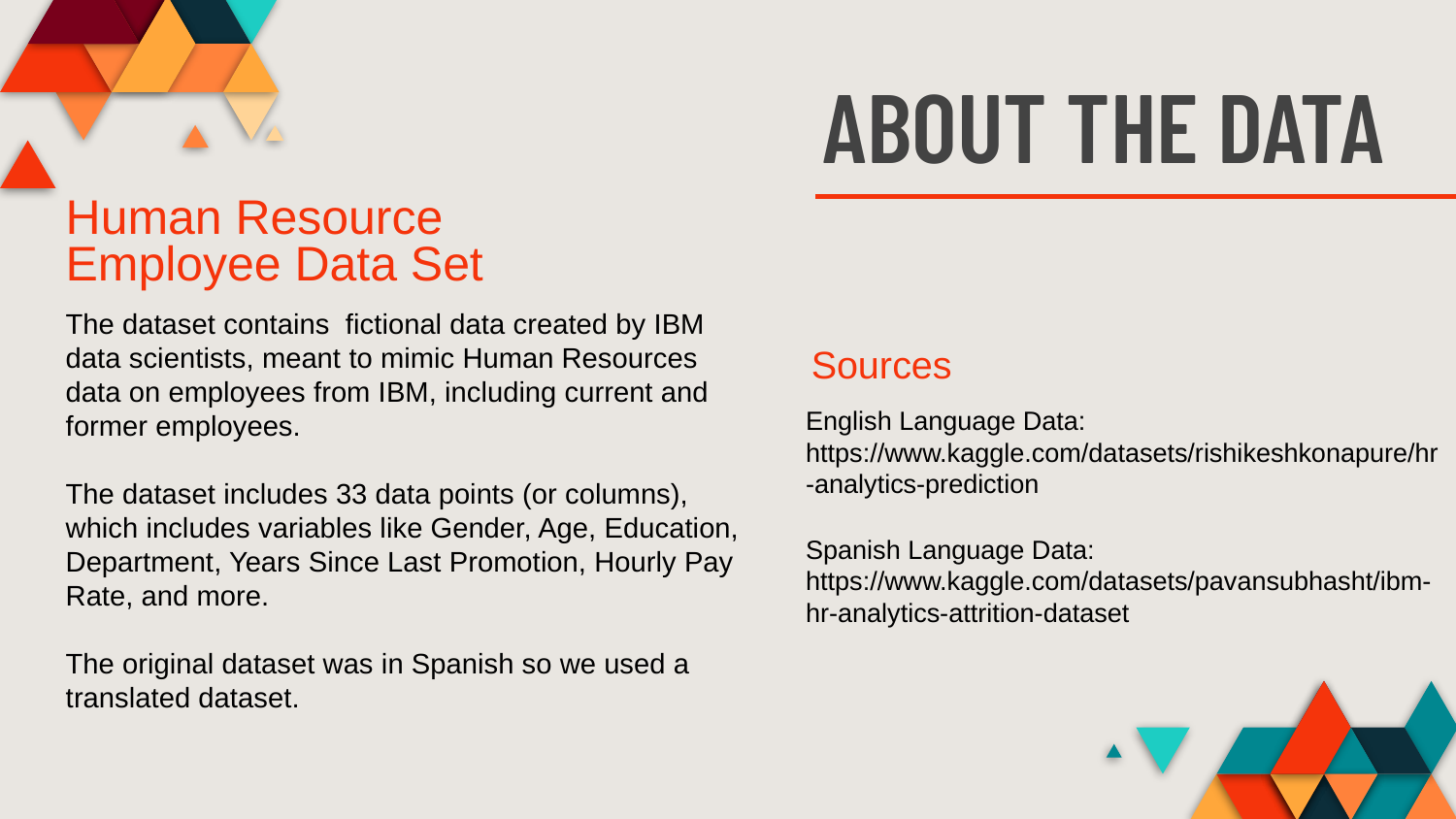

# ABOUT THE DATA
Human Resource Employee Data Set
The dataset contains  fictional data created by IBM data scientists, meant to mimic Human Resources data on employees from IBM, including current and former employees.

The dataset includes 33 data points (or columns), which includes variables like Gender, Age, Education, Department, Years Since Last Promotion, Hourly Pay Rate, and more.

The original dataset was in Spanish so we used a translated dataset.
Sources
English Language Data: https://www.kaggle.com/datasets/rishikeshkonapure/hr-analytics-prediction
Spanish Language Data: https://www.kaggle.com/datasets/pavansubhasht/ibm-hr-analytics-attrition-dataset